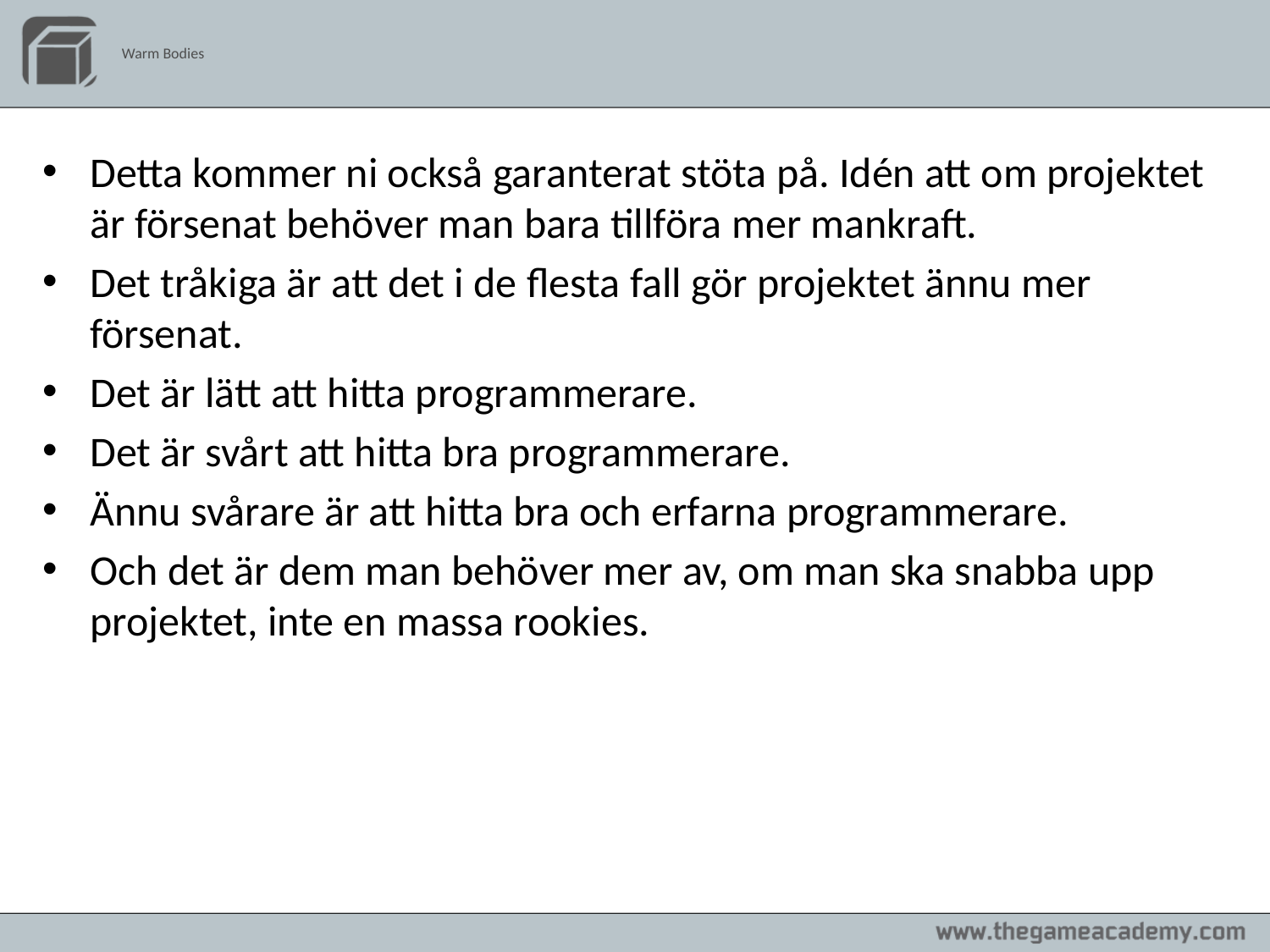

# Warm Bodies
Detta kommer ni också garanterat stöta på. Idén att om projektet är försenat behöver man bara tillföra mer mankraft.
Det tråkiga är att det i de flesta fall gör projektet ännu mer försenat.
Det är lätt att hitta programmerare.
Det är svårt att hitta bra programmerare.
Ännu svårare är att hitta bra och erfarna programmerare.
Och det är dem man behöver mer av, om man ska snabba upp projektet, inte en massa rookies.